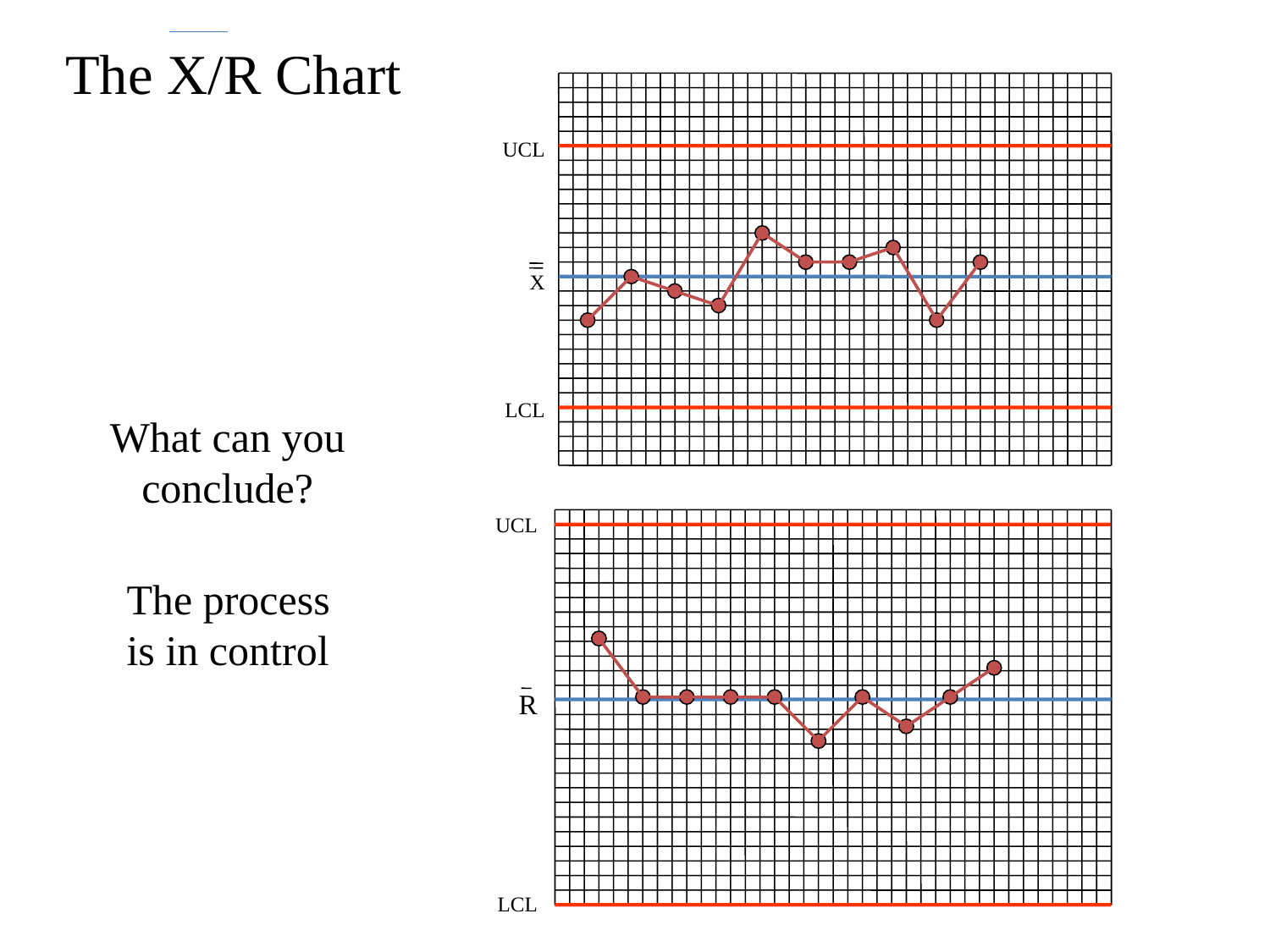

The X/R Chart

UCL

X

LCL

What can you conclude?
UCL

R

LCL

The process is in control